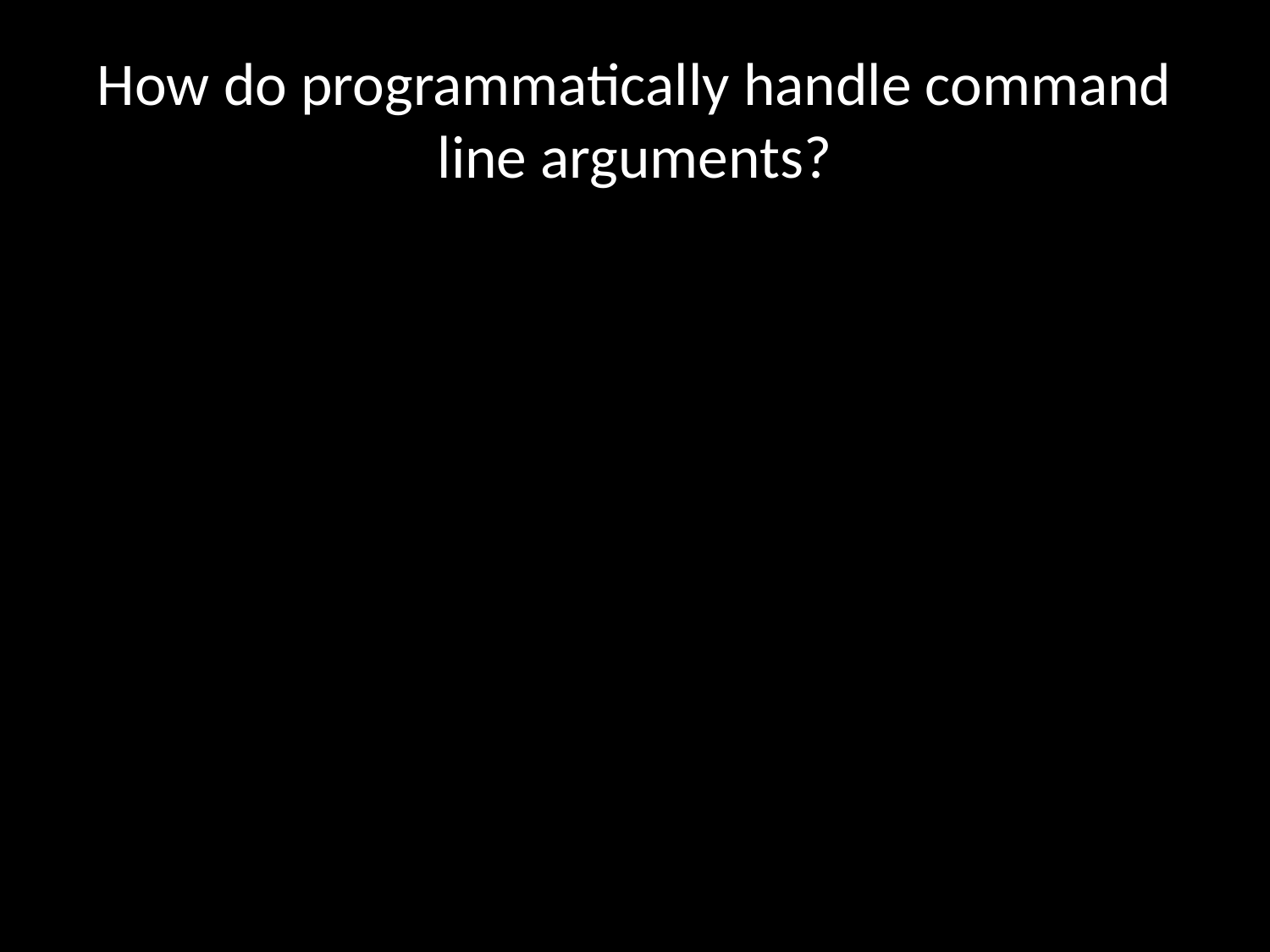

# How do programmatically handle command line arguments?